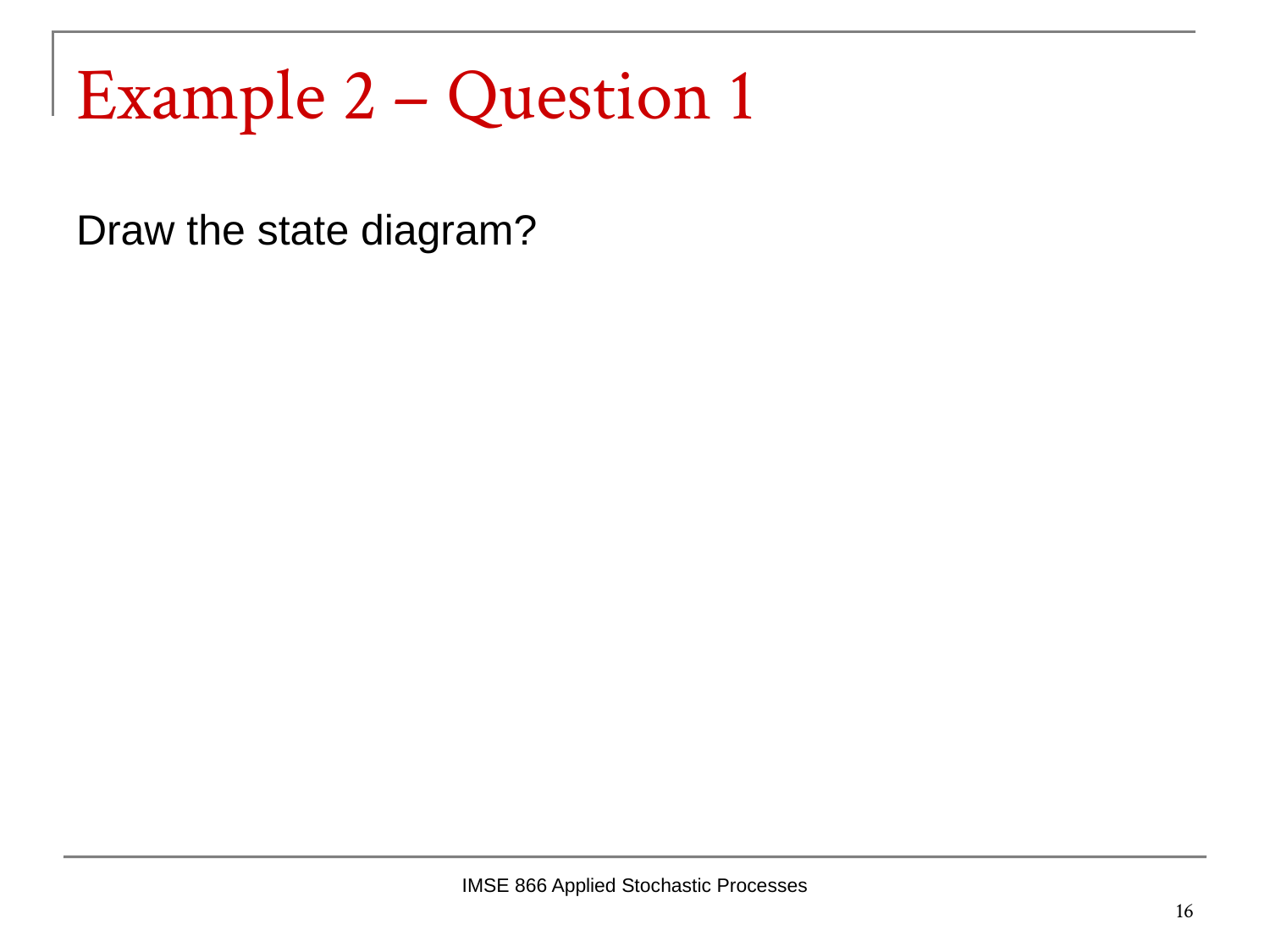

# Example 2 – Question 1
Draw the state diagram?

IMSE 866 Applied Stochastic Processes
16